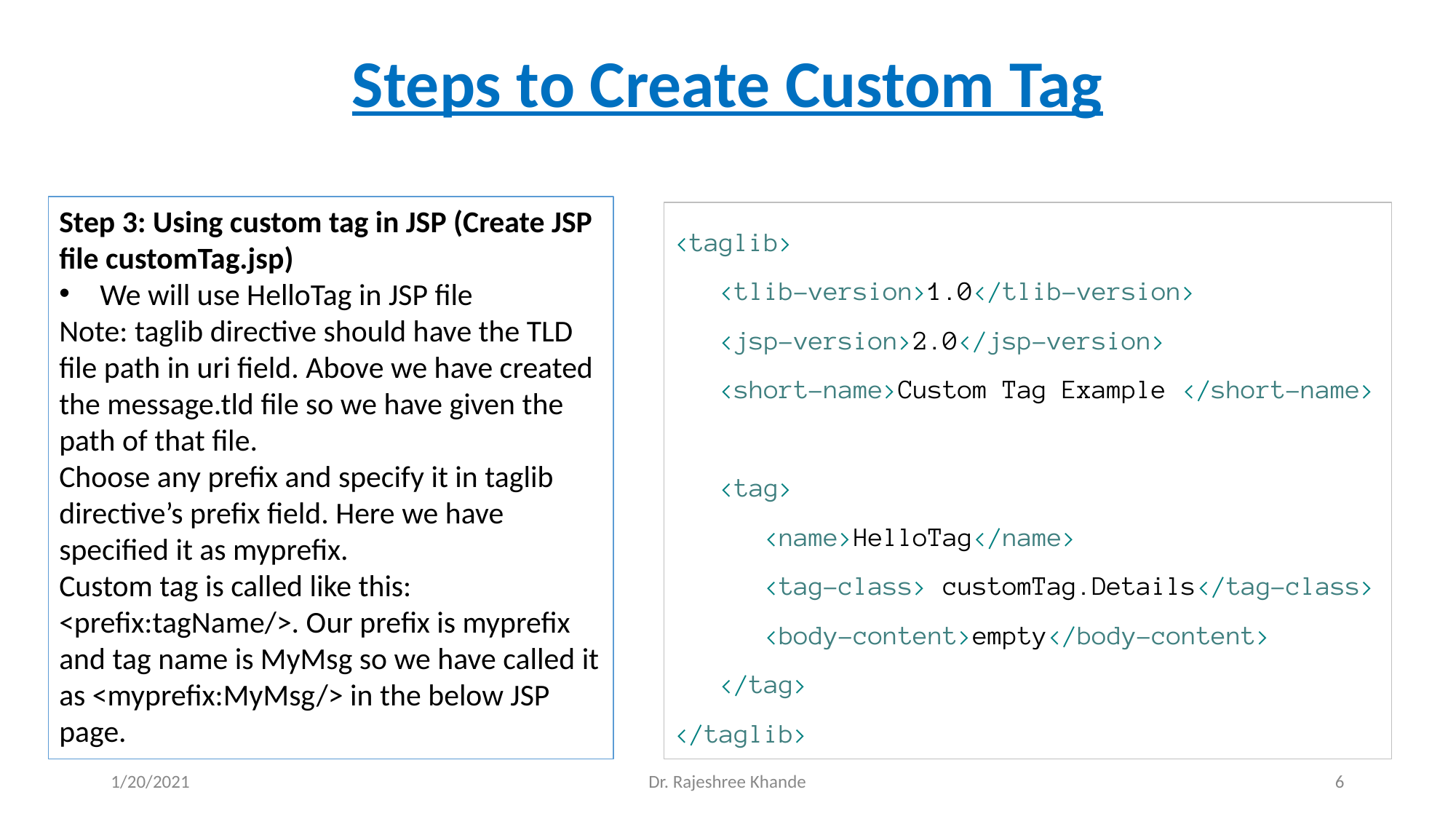

# Steps to Create Custom Tag
Step 3: Using custom tag in JSP (Create JSP file customTag.jsp)
We will use HelloTag in JSP file
Note: taglib directive should have the TLD file path in uri field. Above we have created the message.tld file so we have given the path of that file.
Choose any prefix and specify it in taglib directive’s prefix field. Here we have specified it as myprefix.
Custom tag is called like this: <prefix:tagName/>. Our prefix is myprefix and tag name is MyMsg so we have called it as <myprefix:MyMsg/> in the below JSP page.
<taglib>
   <tlib-version>1.0</tlib-version>
   <jsp-version>2.0</jsp-version>
   <short-name>Custom Tag Example </short-name>

   <tag>
      <name>HelloTag</name>
      <tag-class> customTag.Details</tag-class>
      <body-content>empty</body-content>
   </tag>
</taglib>
1/20/2021
Dr. Rajeshree Khande
6